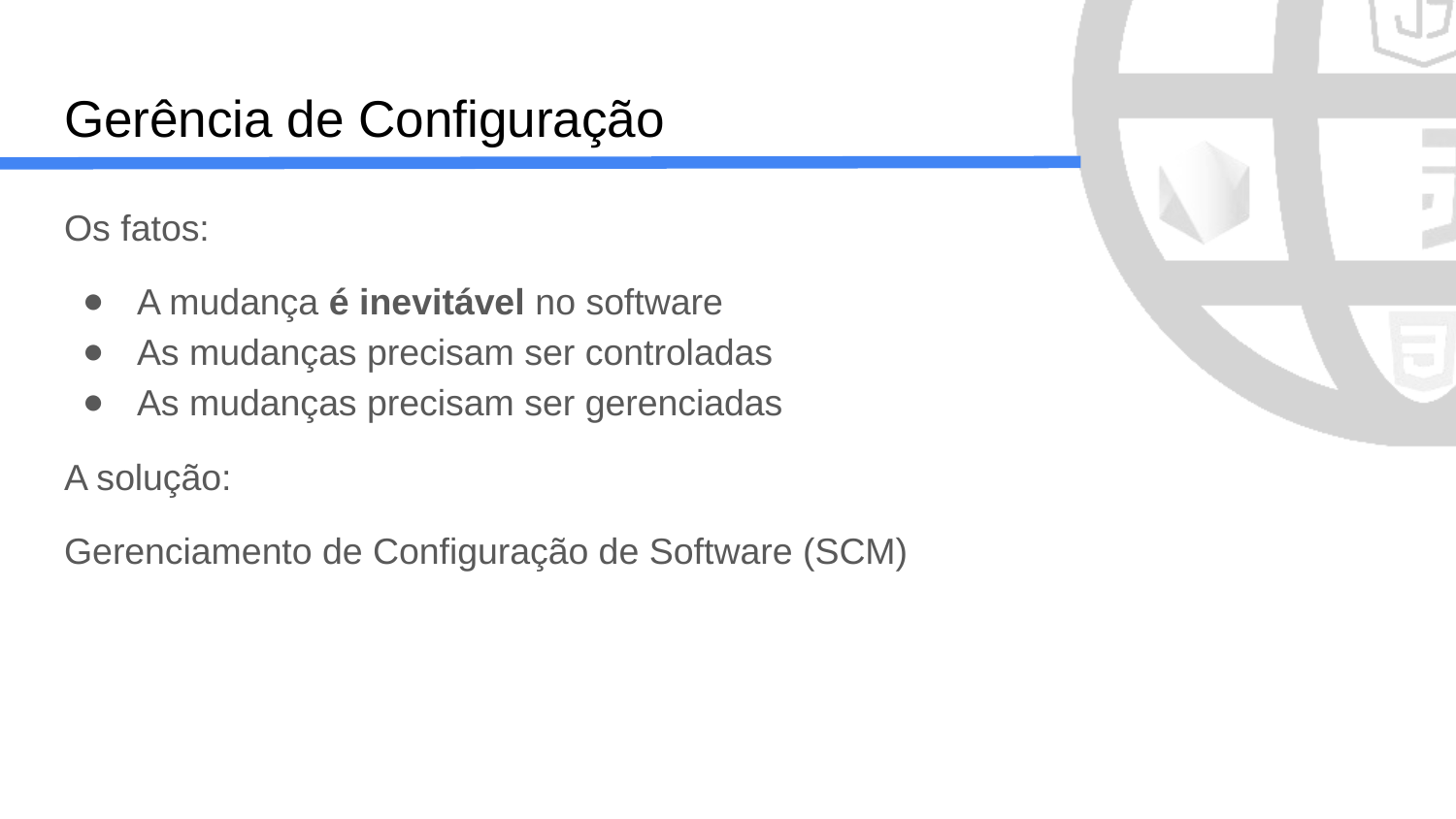

# Gerência de Configuração
Os fatos:
A mudança é inevitável no software
As mudanças precisam ser controladas
As mudanças precisam ser gerenciadas
A solução:
Gerenciamento de Configuração de Software (SCM)